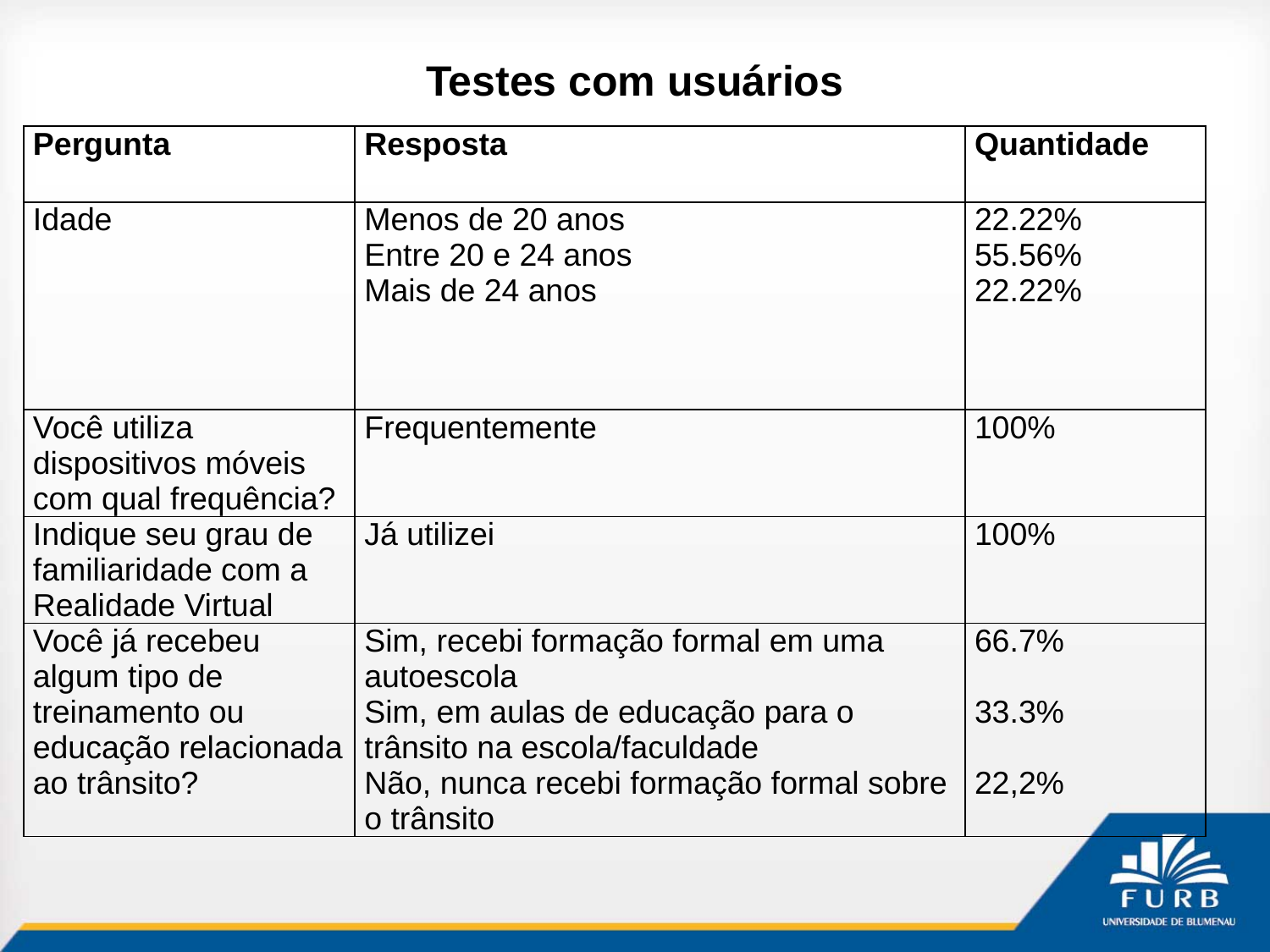

Testes com usuários
| Pergunta | Resposta | Quantidade |
| --- | --- | --- |
| Idade | Menos de 20 anos Entre 20 e 24 anos Mais de 24 anos | 22.22% 55.56% 22.22% |
| Você utiliza dispositivos móveis com qual frequência? | Frequentemente | 100% |
| Indique seu grau de familiaridade com a Realidade Virtual | Já utilizei | 100% |
| Você já recebeu algum tipo de treinamento ou educação relacionada ao trânsito? | Sim, recebi formação formal em uma autoescola Sim, em aulas de educação para o trânsito na escola/faculdade Não, nunca recebi formação formal sobre o trânsito | 66.7% 33.3% 22,2% |